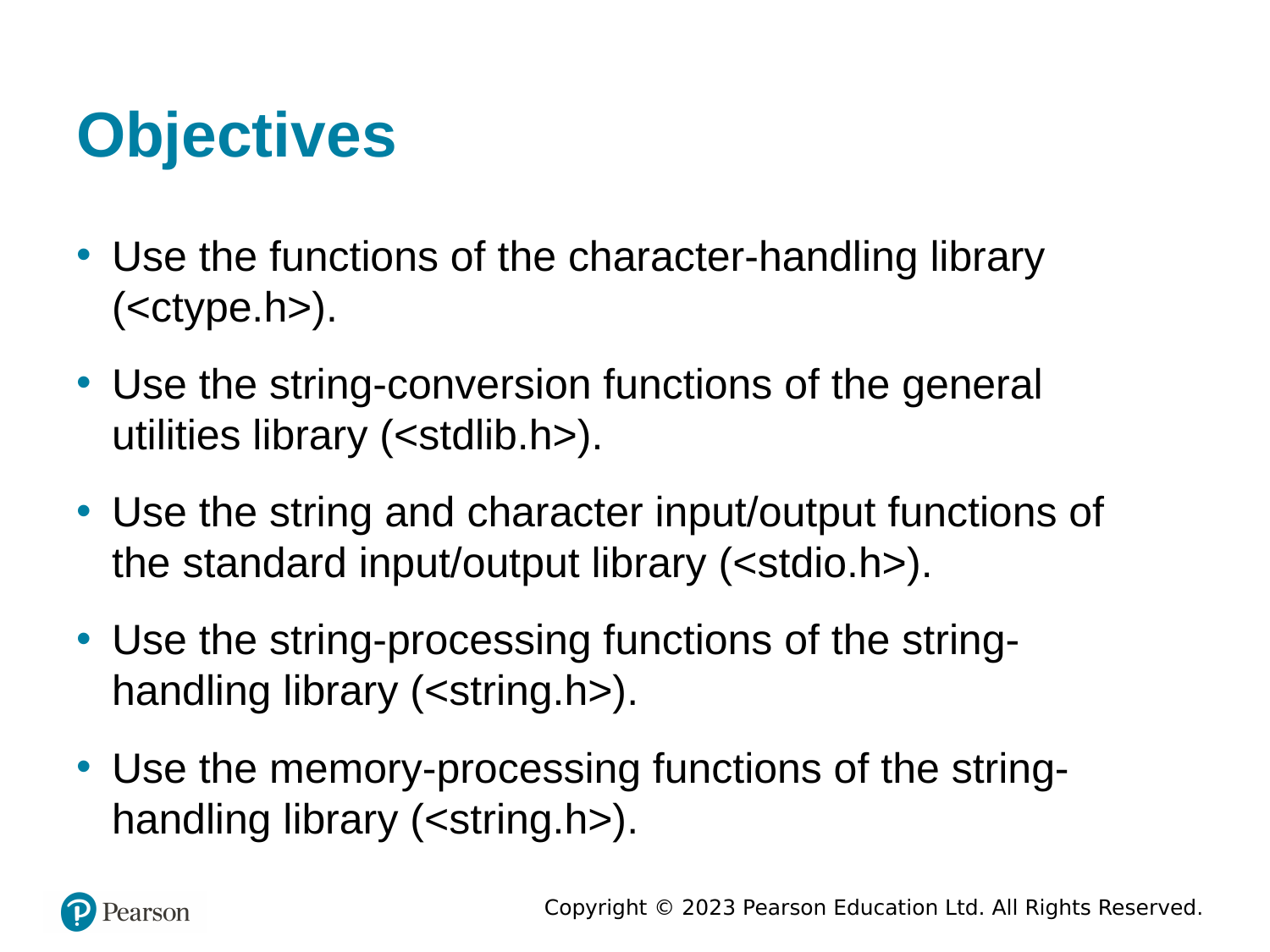

# Objectives
Use the functions of the character-handling library (<ctype.h>).
Use the string-conversion functions of the general utilities library (<stdlib.h>).
Use the string and character input/output functions of the standard input/output library (<stdio.h>).
Use the string-processing functions of the string-handling library (<string.h>).
Use the memory-processing functions of the string-handling library (<string.h>).